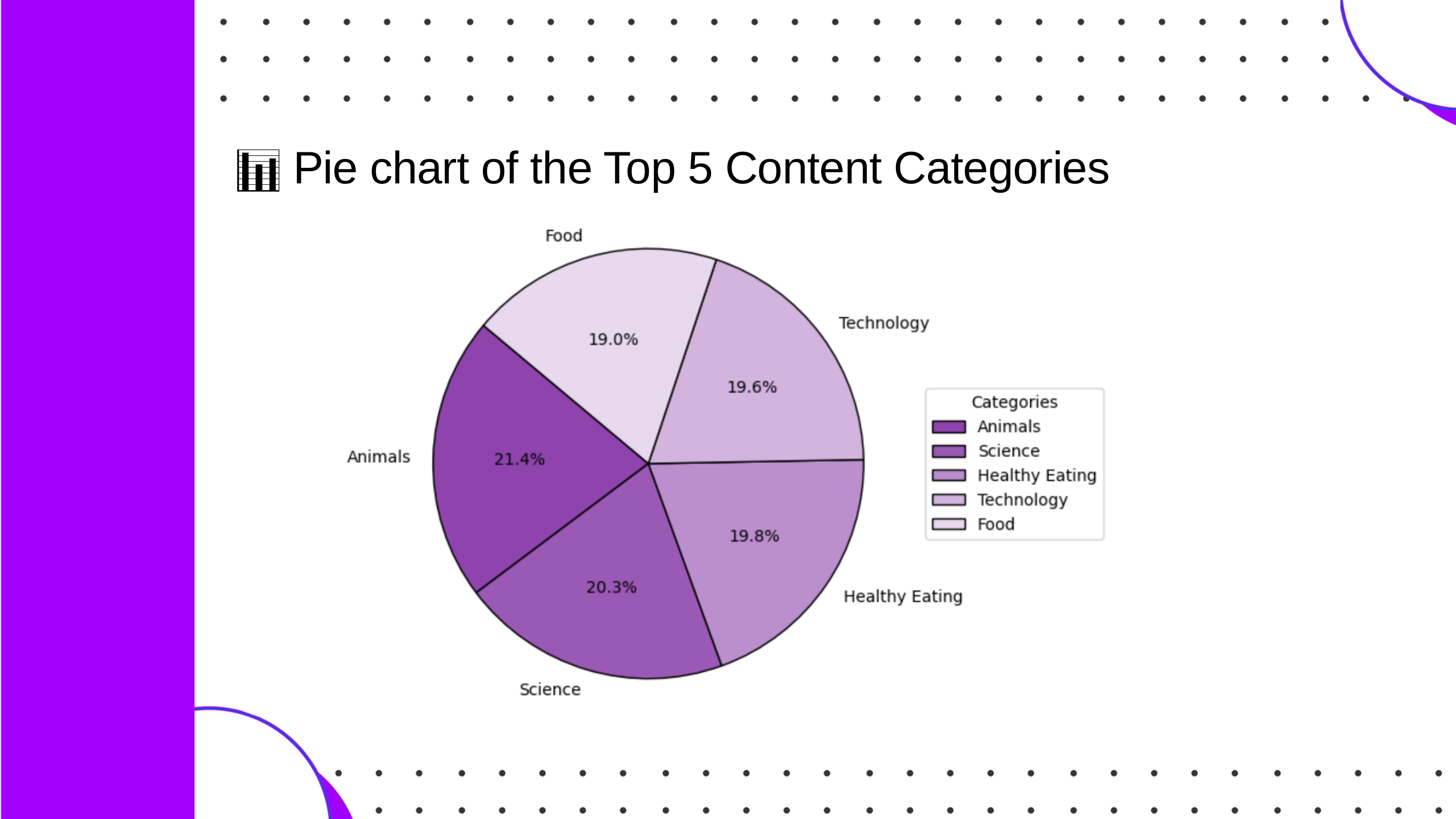

📊 Pie chart of the Top 5 Content Categories